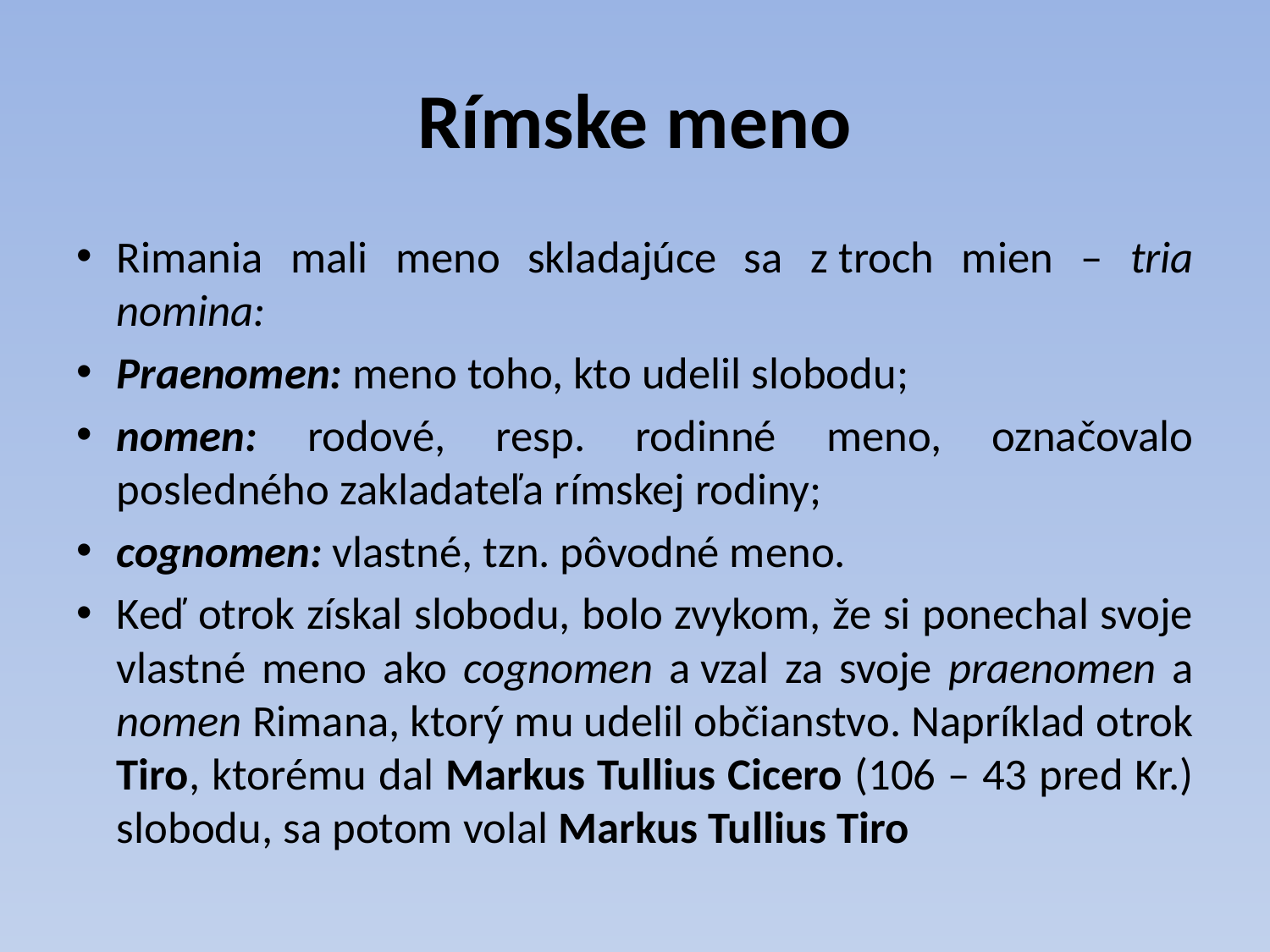

# Rímske meno
Rimania mali meno skladajúce sa z troch mien – tria nomina:
Praenomen: meno toho, kto udelil slobodu;
nomen: rodové, resp. rodinné meno, označovalo posledného zakladateľa rímskej rodiny;
cognomen: vlastné, tzn. pôvodné meno.
Keď otrok získal slobodu, bolo zvykom, že si ponechal svoje vlastné meno ako cognomen a vzal za svoje praenomen a nomen Rimana, ktorý mu udelil občianstvo. Napríklad otrok Tiro, ktorému dal Markus Tullius Cicero (106 – 43 pred Kr.) slobodu, sa potom volal Markus Tullius Tiro